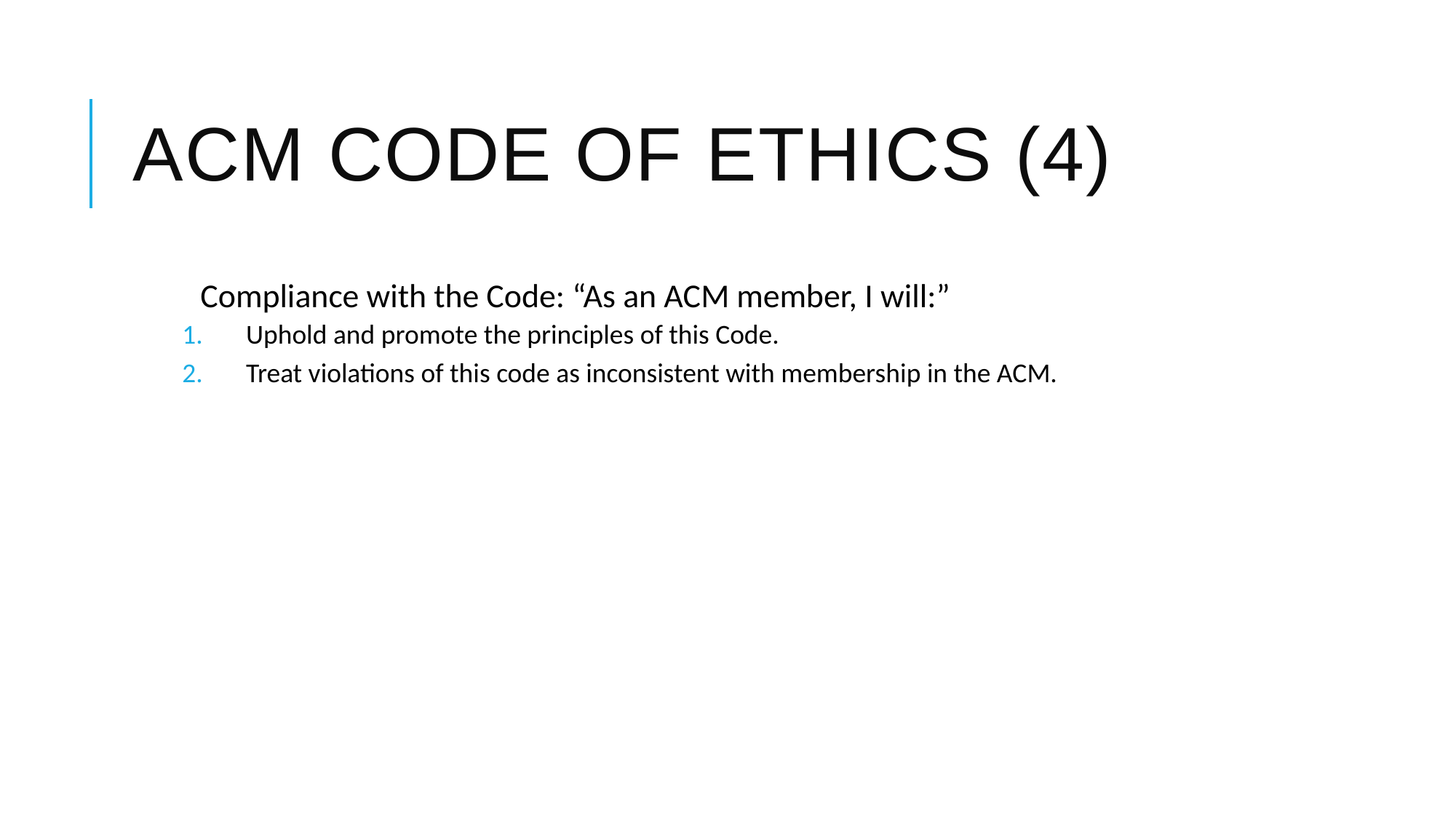

# ACM Code of Ethics (4)
Compliance with the Code: “As an ACM member, I will:”
Uphold and promote the principles of this Code.
Treat violations of this code as inconsistent with membership in the ACM.